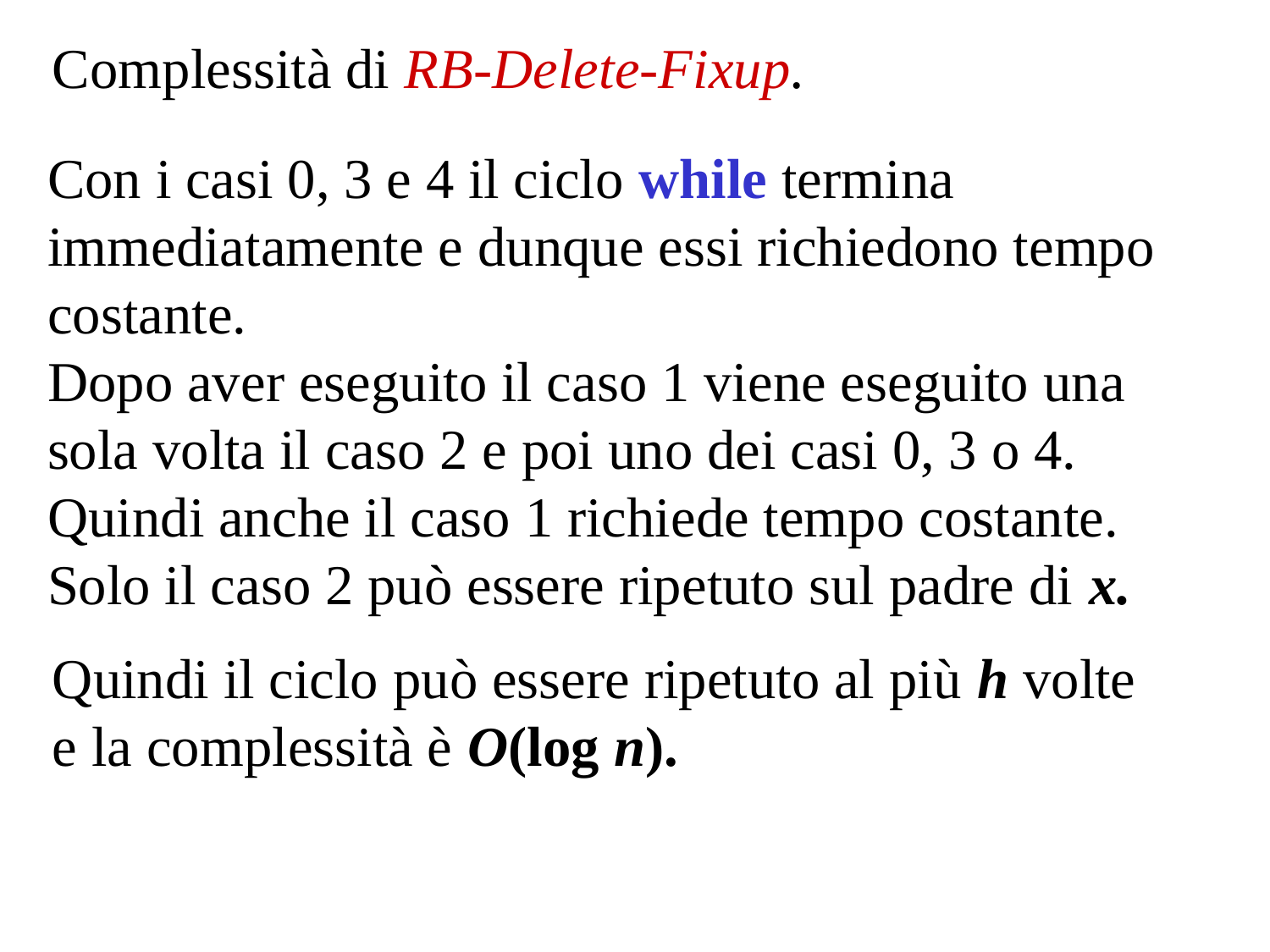

Complessità di RB-Delete-Fixup.
Con i casi 0, 3 e 4 il ciclo while termina immediatamente e dunque essi richiedono tempo costante.
Dopo aver eseguito il caso 1 viene eseguito una sola volta il caso 2 e poi uno dei casi 0, 3 o 4. Quindi anche il caso 1 richiede tempo costante.
Solo il caso 2 può essere ripetuto sul padre di x.
Quindi il ciclo può essere ripetuto al più h volte e la complessità è O(log n).